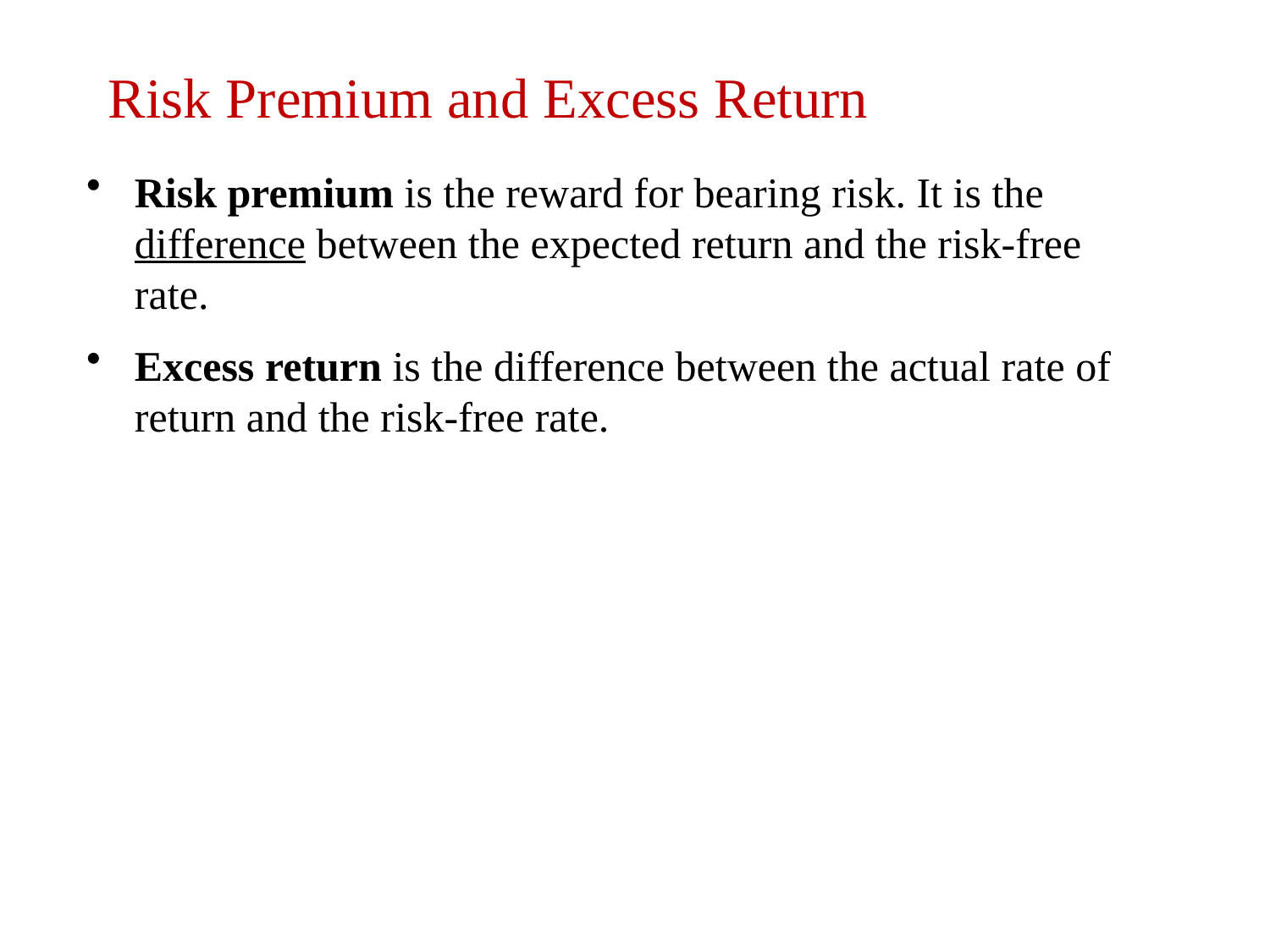

# Risk Premium and Excess Return
Risk premium is the reward for bearing risk. It is the difference between the expected return and the risk-free rate.
Excess return is the difference between the actual rate of return and the risk-free rate.